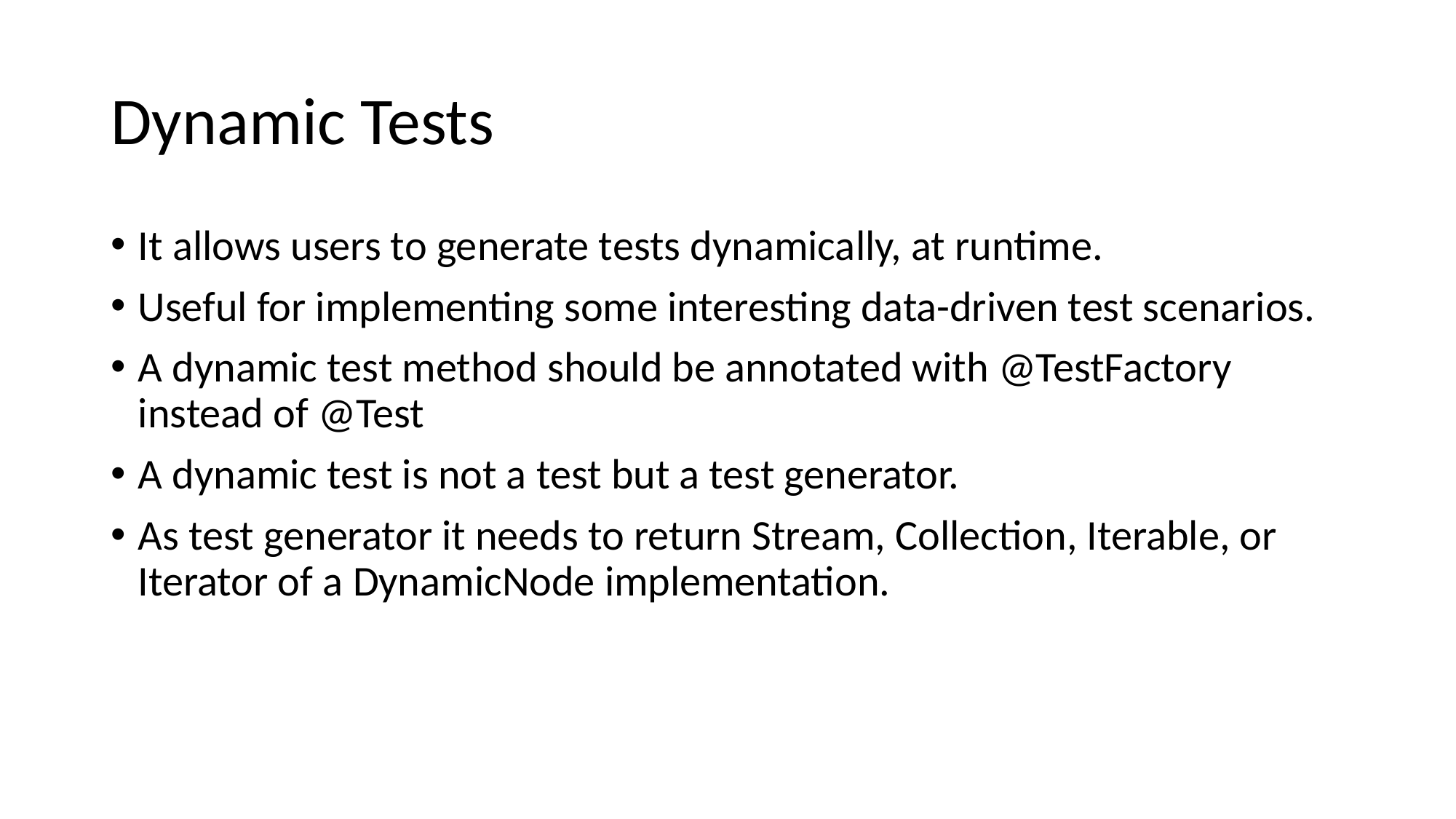

# Dynamic Tests
It allows users to generate tests dynamically, at runtime.
Useful for implementing some interesting data-driven test scenarios.
A dynamic test method should be annotated with @TestFactory instead of @Test
A dynamic test is not a test but a test generator.
As test generator it needs to return Stream, Collection, Iterable, or Iterator of a DynamicNode implementation.